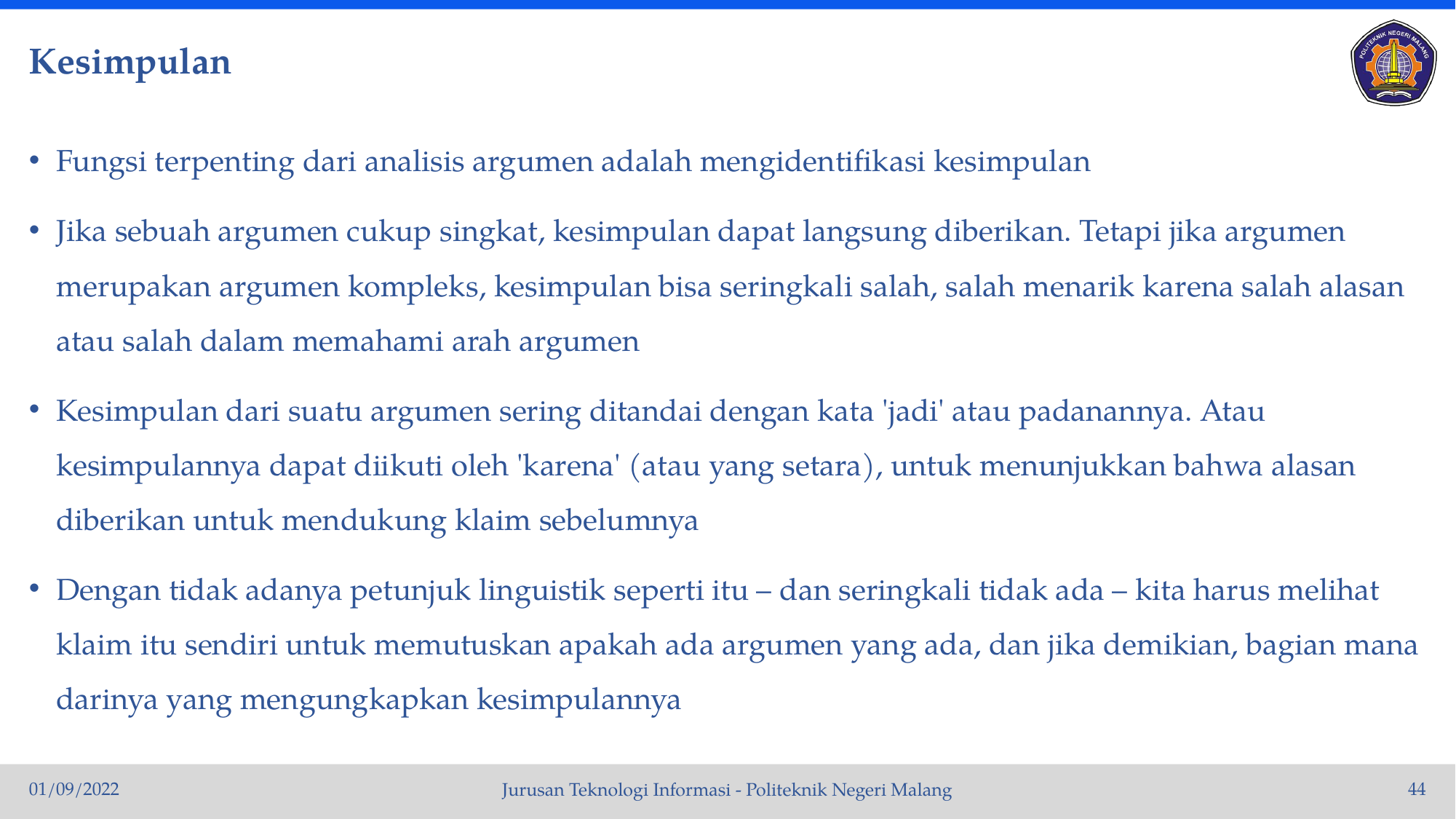

# Kesimpulan
Fungsi terpenting dari analisis argumen adalah mengidentifikasi kesimpulan
Jika sebuah argumen cukup singkat, kesimpulan dapat langsung diberikan. Tetapi jika argumen merupakan argumen kompleks, kesimpulan bisa seringkali salah, salah menarik karena salah alasan atau salah dalam memahami arah argumen
Kesimpulan dari suatu argumen sering ditandai dengan kata 'jadi' atau padanannya. Atau kesimpulannya dapat diikuti oleh 'karena' (atau yang setara), untuk menunjukkan bahwa alasan diberikan untuk mendukung klaim sebelumnya
Dengan tidak adanya petunjuk linguistik seperti itu – dan seringkali tidak ada – kita harus melihat klaim itu sendiri untuk memutuskan apakah ada argumen yang ada, dan jika demikian, bagian mana darinya yang mengungkapkan kesimpulannya
01/09/2022
44
Jurusan Teknologi Informasi - Politeknik Negeri Malang